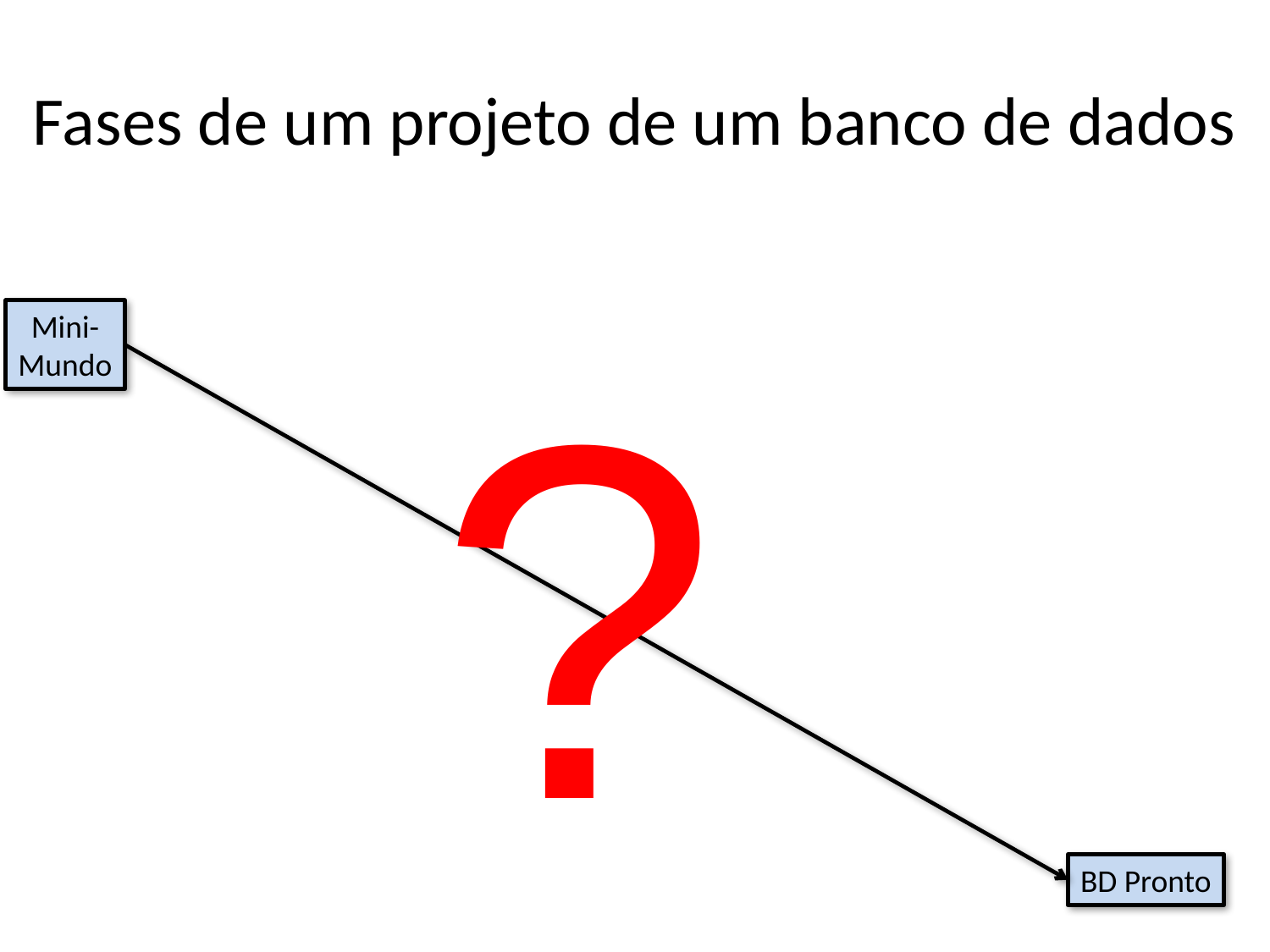

# Fases de um projeto de um banco de dados
?
Mini-
Mundo
BD Pronto